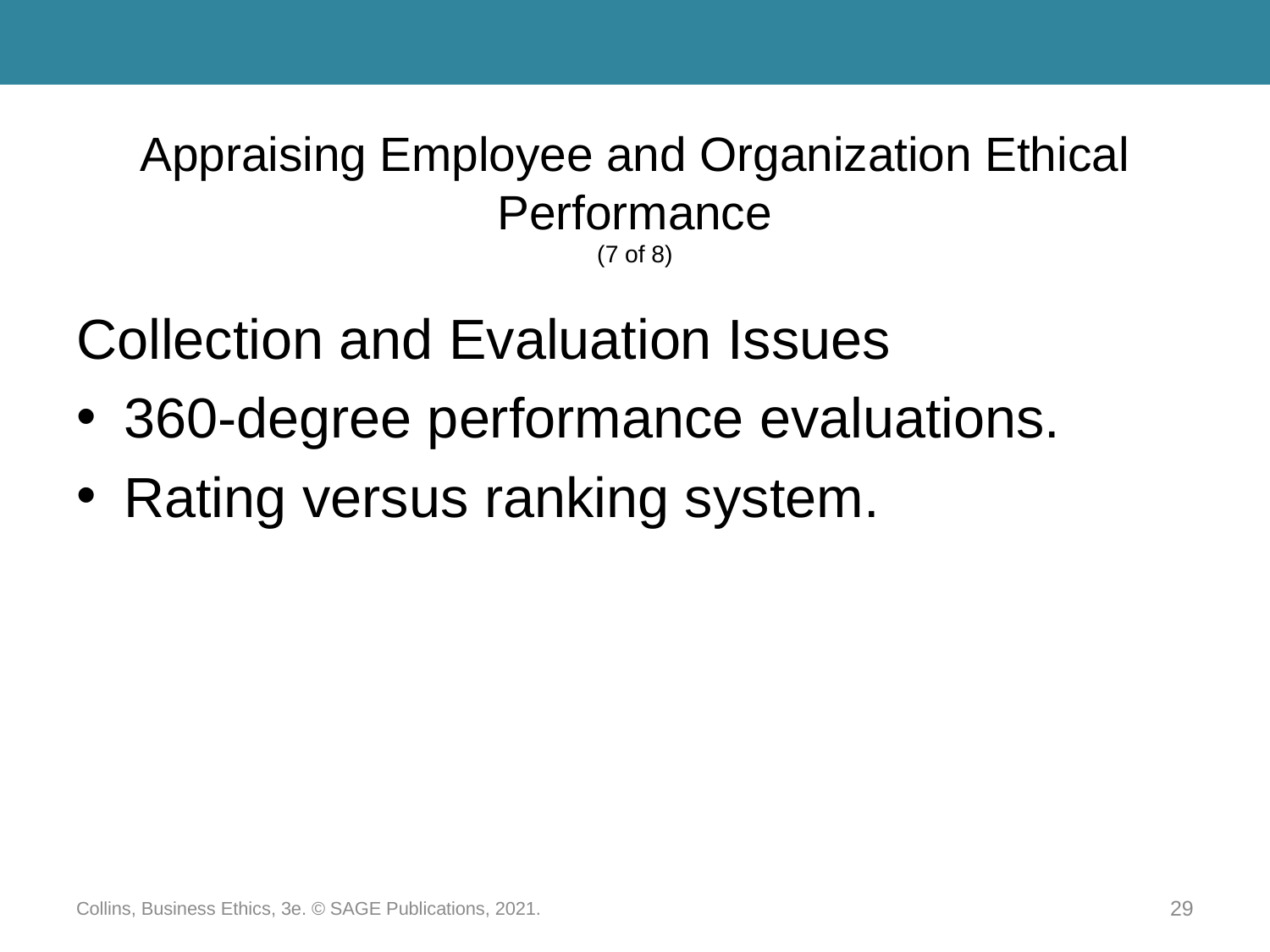

# Appraising Employee and Organization Ethical Performance (7 of 8)
Collection and Evaluation Issues
360-degree performance evaluations.
Rating versus ranking system.
Collins, Business Ethics, 3e. © SAGE Publications, 2021.
29